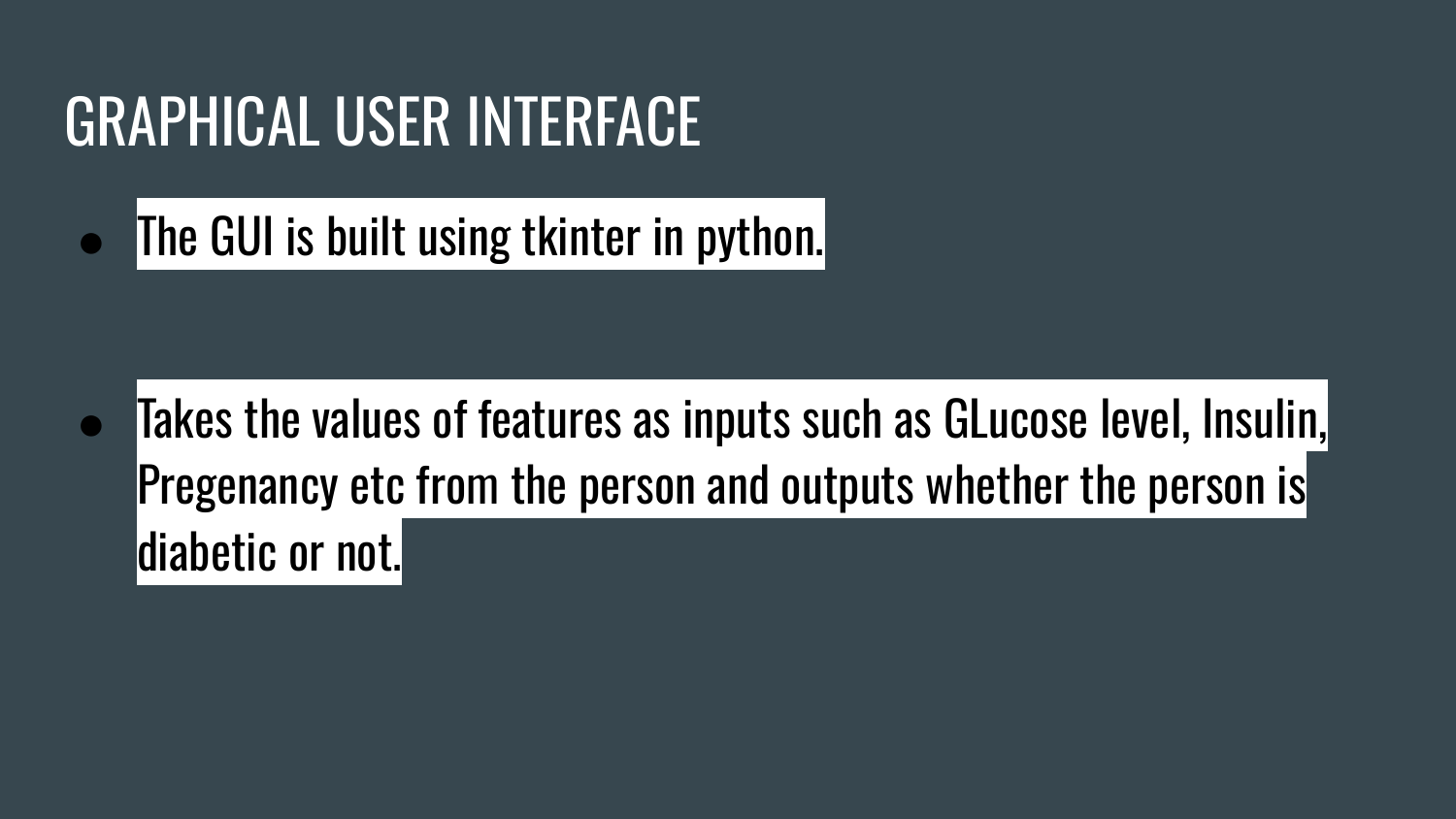

# GRAPHICAL USER INTERFACE

The GUI is built using tkinter in python.

Takes the values of features as inputs such as GLucose level, Insulin, Pregenancy etc from the person and outputs whether the person is diabetic or not.